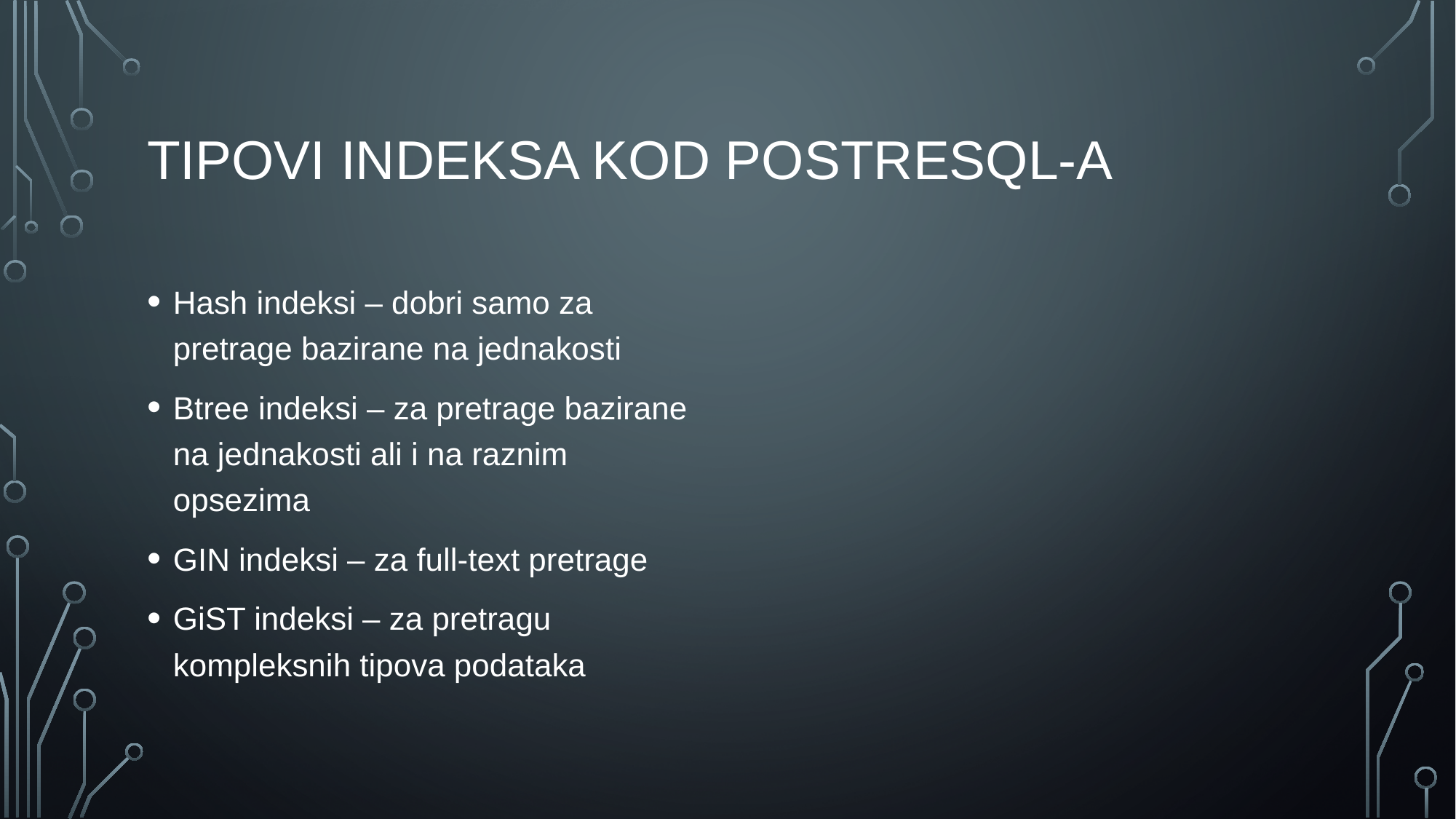

# TiPOVI Indeksa KOD Postresql-a
Hash indeksi – dobri samo za pretrage bazirane na jednakosti
Btree indeksi – za pretrage bazirane na jednakosti ali i na raznim opsezima
GIN indeksi – za full-text pretrage
GiST indeksi – za pretragu kompleksnih tipova podataka